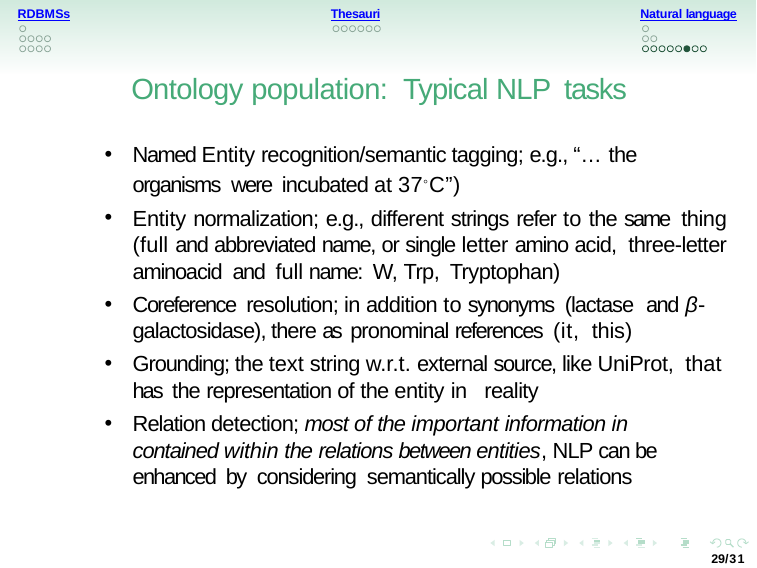

Natural language
RDBMSs
Thesauri

Ontology population:  Typical NLP tasks

Named Entity recognition/semantic tagging; e.g., “... the  organisms  were  incubated at 37◦C”)
Entity normalization; e.g., different strings refer to the same  thing (full and abbreviated name, or single letter amino acid,  three-letter aminoacid  and  full name:  W, Trp, Tryptophan)
Coreference  resolution; in addition to synonyms  (lactase  and β-galactosidase), there as  pronominal references  (it, this)
Grounding; the text string w.r.t. external source, like UniProt,  that has  the representation of the entity in   reality
Relation detection; most of the important information in  contained within the relations between entities, NLP can be  enhanced  by  considering  semantically possible relations

29/31